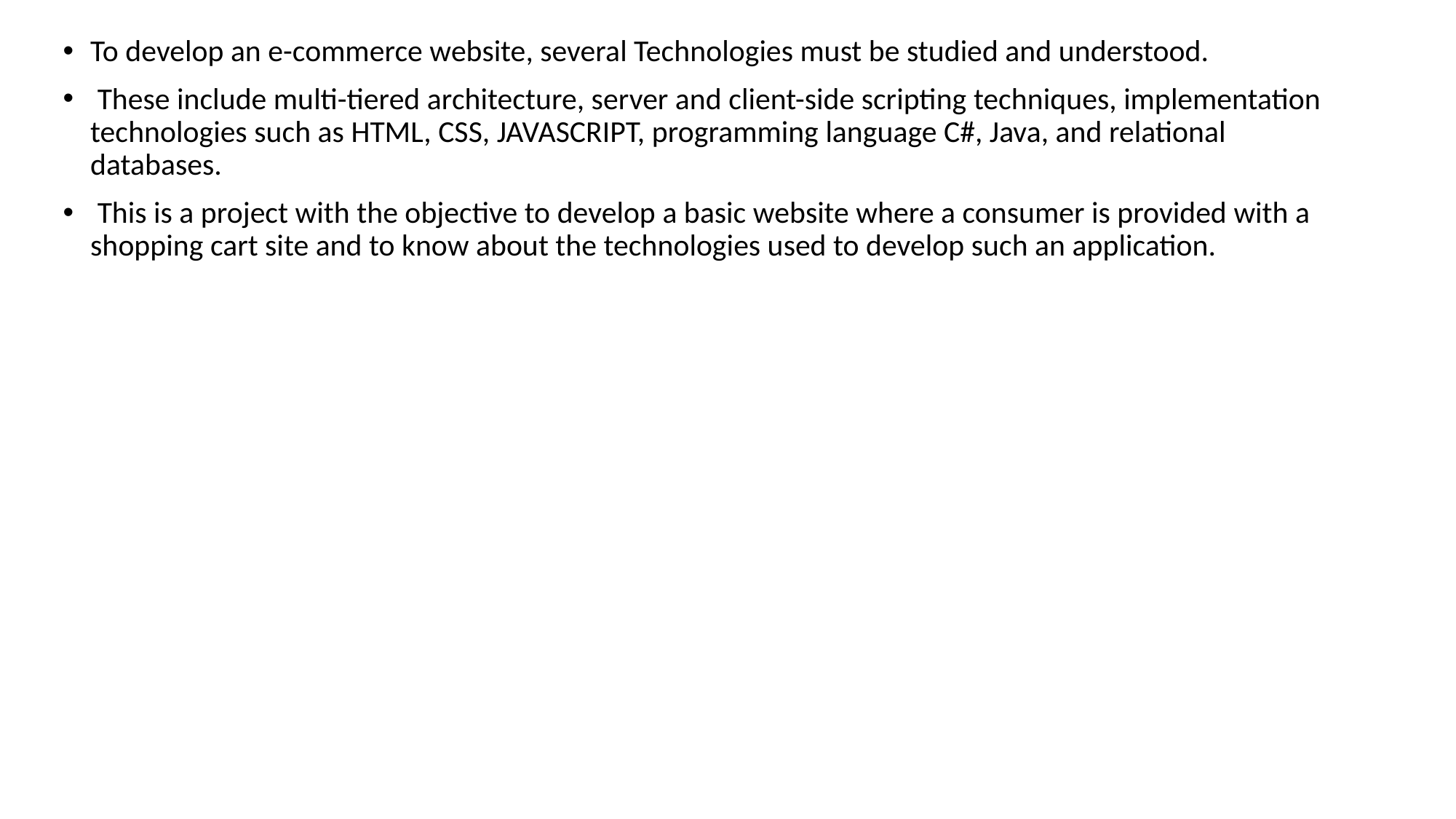

To develop an e-commerce website, several Technologies must be studied and understood.
 These include multi-tiered architecture, server and client-side scripting techniques, implementation technologies such as HTML, CSS, JAVASCRIPT, programming language C#, Java, and relational databases.
 This is a project with the objective to develop a basic website where a consumer is provided with a shopping cart site and to know about the technologies used to develop such an application.